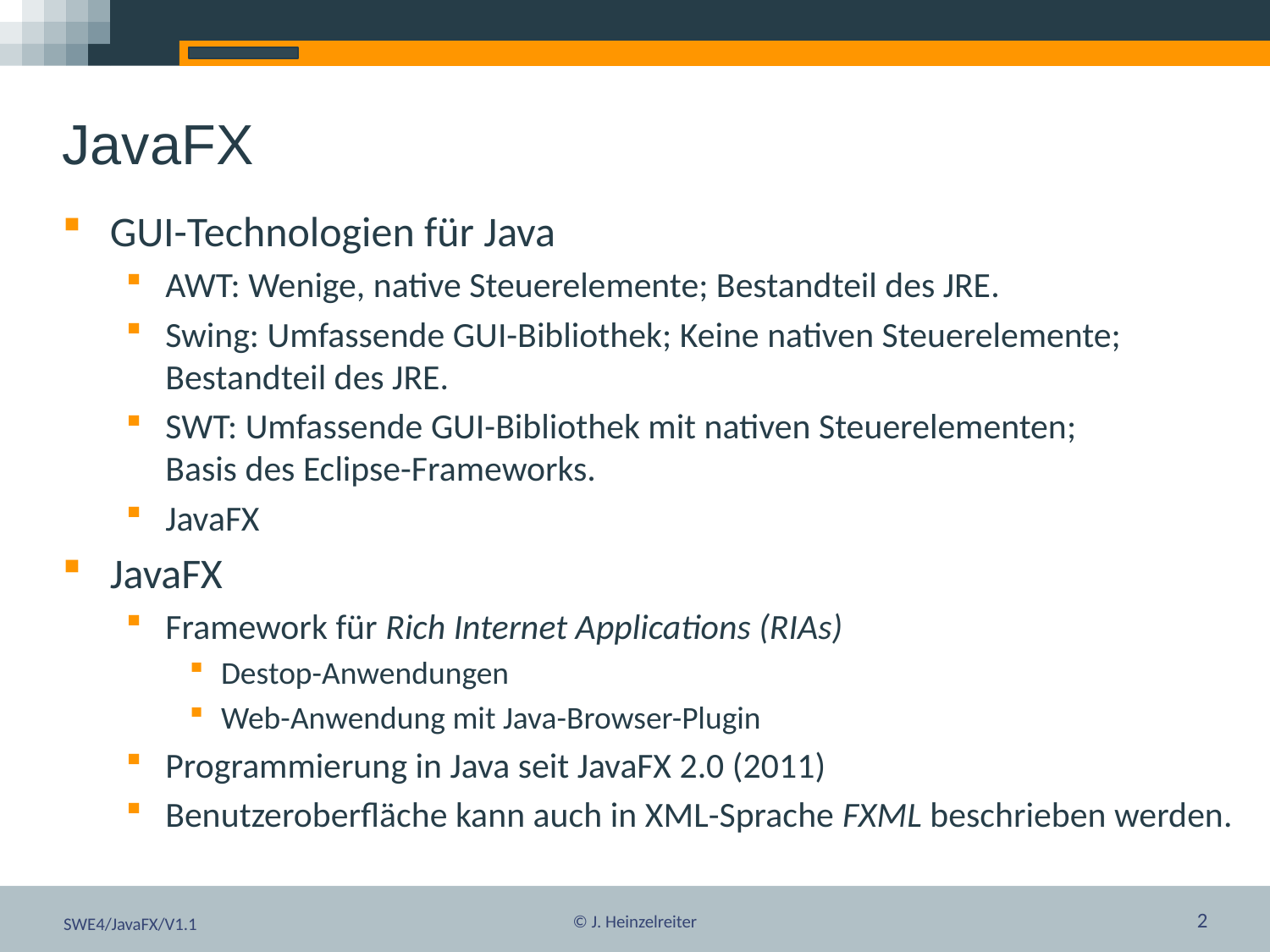

# JavaFX
GUI-Technologien für Java
AWT: Wenige, native Steuerelemente; Bestandteil des JRE.
Swing: Umfassende GUI-Bibliothek; Keine nativen Steuerelemente; Bestandteil des JRE.
SWT: Umfassende GUI-Bibliothek mit nativen Steuerelementen;
Basis des Eclipse-Frameworks.
JavaFX
JavaFX
Framework für Rich Internet Applications (RIAs)
Destop-Anwendungen
Web-Anwendung mit Java-Browser-Plugin
Programmierung in Java seit JavaFX 2.0 (2011)
Benutzeroberfläche kann auch in XML-Sprache FXML beschrieben werden.
SWE4/JavaFX/V1.1
© J. Heinzelreiter
2